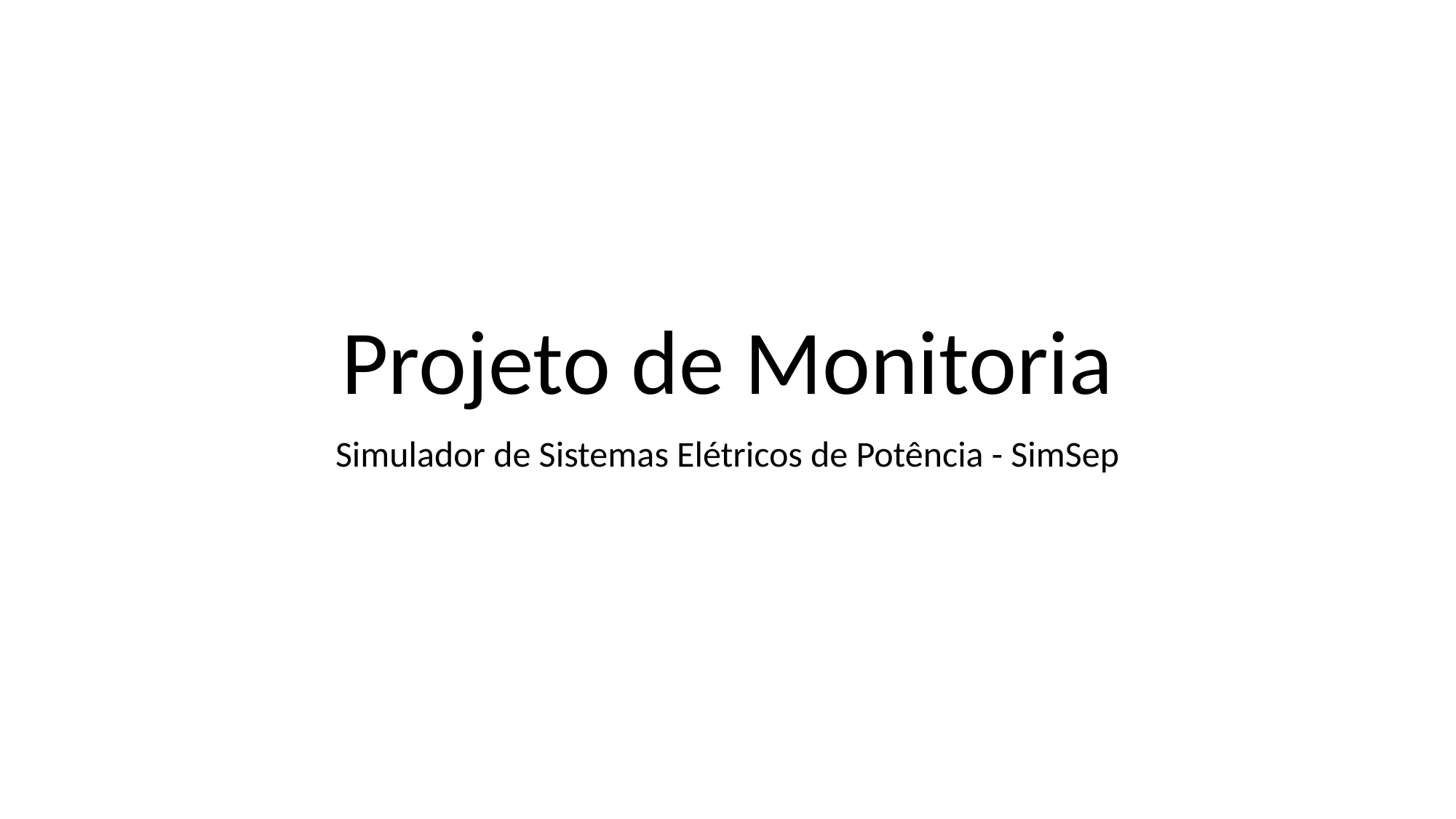

# Projeto de Monitoria
Simulador de Sistemas Elétricos de Potência - SimSep